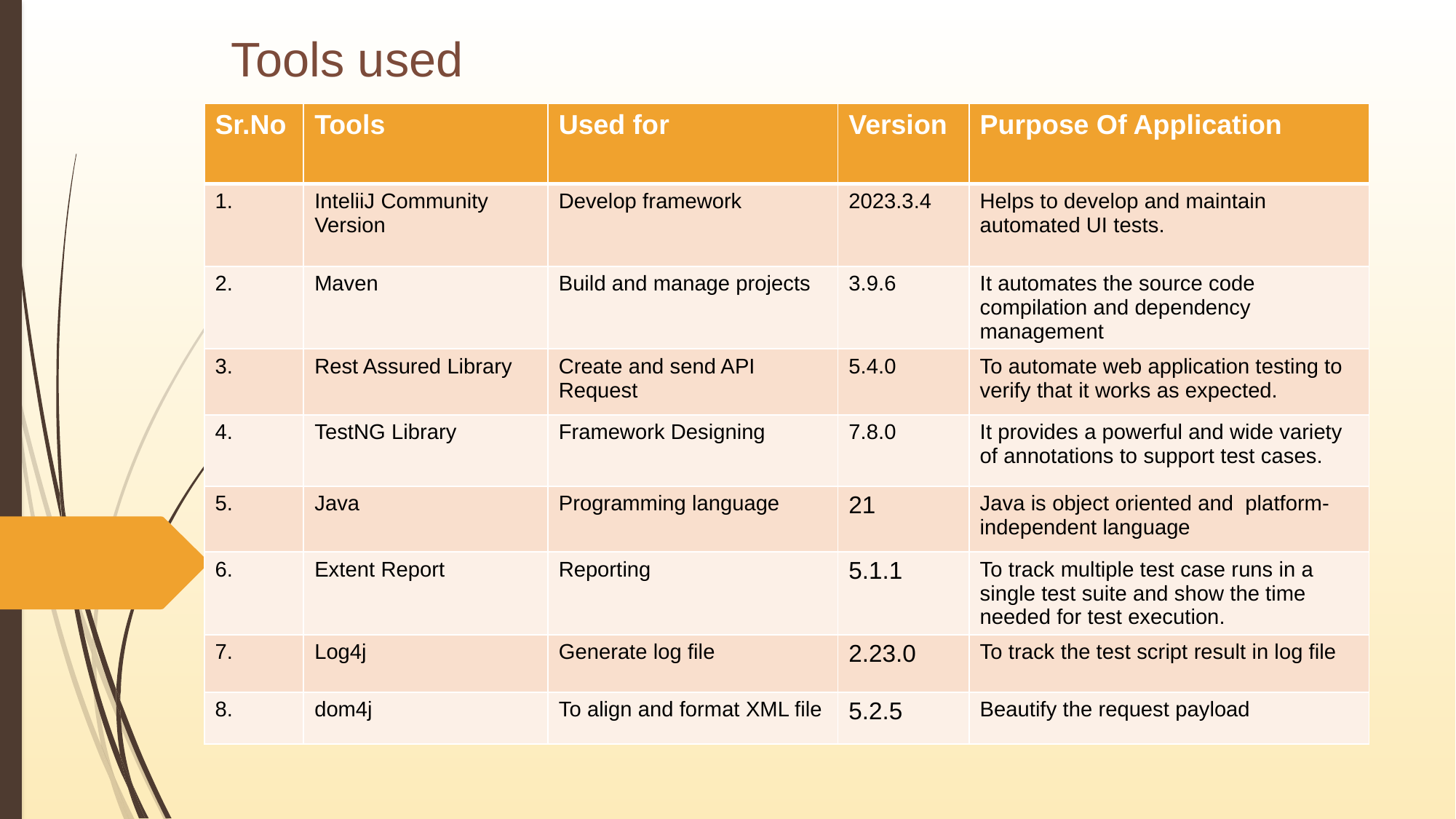

# Tools used
| Sr.No | Tools | Used for | Version | Purpose Of Application |
| --- | --- | --- | --- | --- |
| 1. | InteliiJ Community Version | Develop framework | 2023.3.4 | Helps to develop and maintain automated UI tests. |
| 2. | Maven | Build and manage projects | 3.9.6 | It automates the source code compilation and dependency management |
| 3. | Rest Assured Library | Create and send API Request | 5.4.0 | To automate web application testing to verify that it works as expected. |
| 4. | TestNG Library | Framework Designing | 7.8.0 | It provides a powerful and wide variety of annotations to support test cases. |
| 5. | Java | Programming language | 21 | Java is object oriented and platform-independent language |
| 6. | Extent Report | Reporting | 5.1.1 | To track multiple test case runs in a single test suite and show the time needed for test execution. |
| 7. | Log4j | Generate log file | 2.23.0 | To track the test script result in log file |
| 8. | dom4j | To align and format XML file | 5.2.5 | Beautify the request payload |